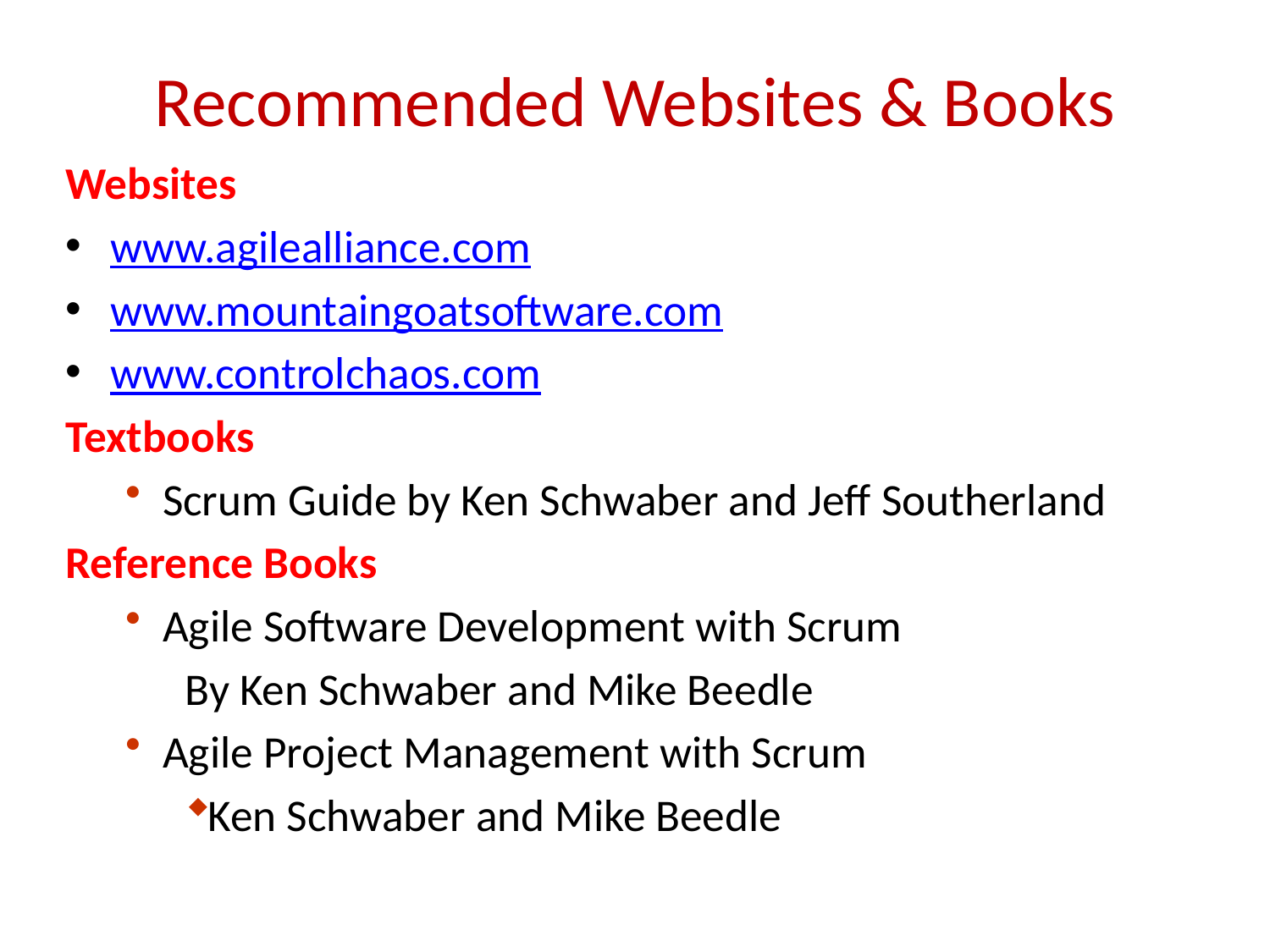

# Recommended Websites & Books
Websites
www.agilealliance.com
www.mountaingoatsoftware.com
www.controlchaos.com
Textbooks
Scrum Guide by Ken Schwaber and Jeff Southerland
Reference Books
Agile Software Development with Scrum
By Ken Schwaber and Mike Beedle
Agile Project Management with Scrum
Ken Schwaber and Mike Beedle